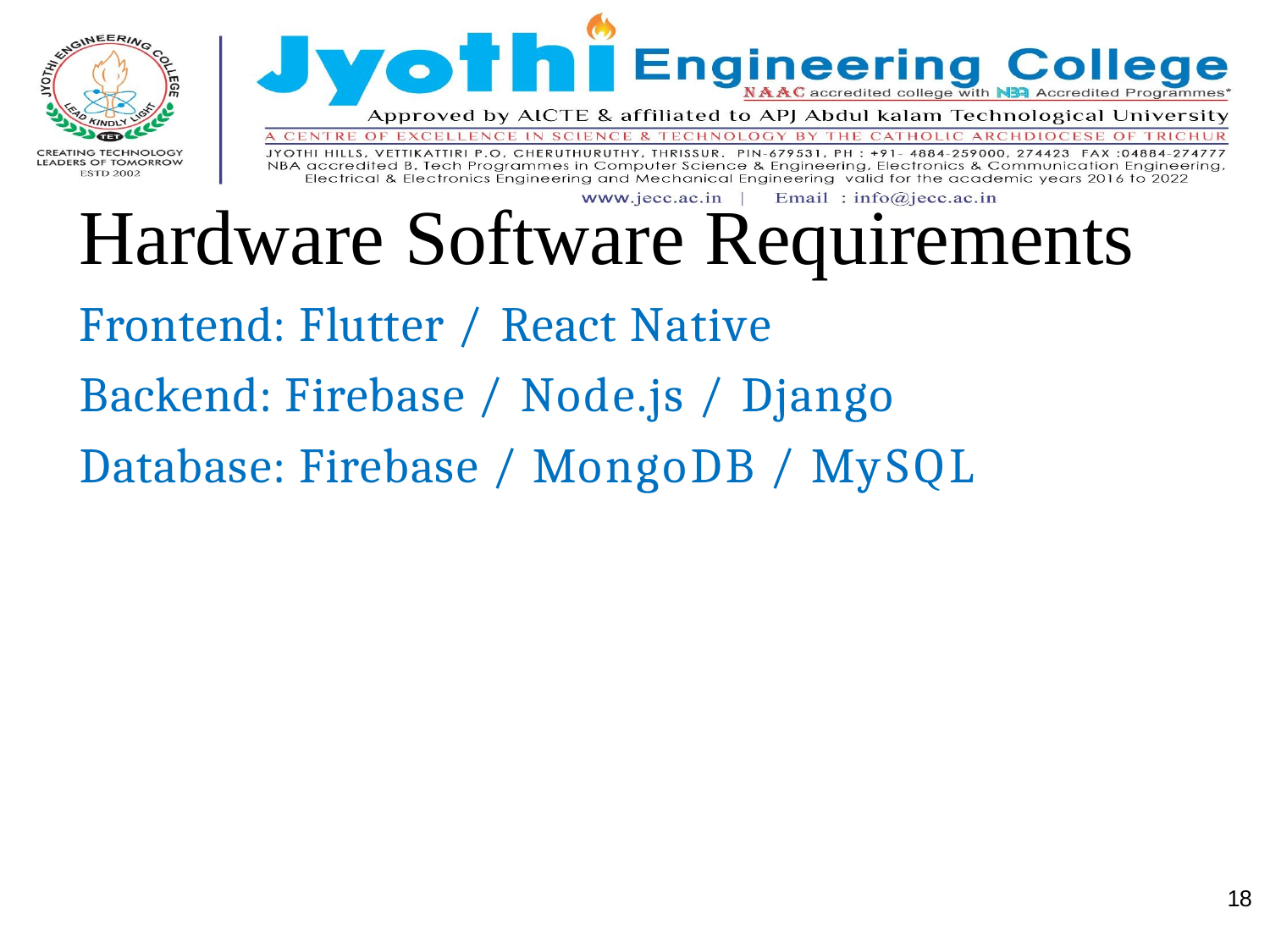

# Hardware Software Requirements
Frontend: Flutter / React Native Backend: Firebase / Node.js / Django Database: Firebase / MongoDB / MySQL
18